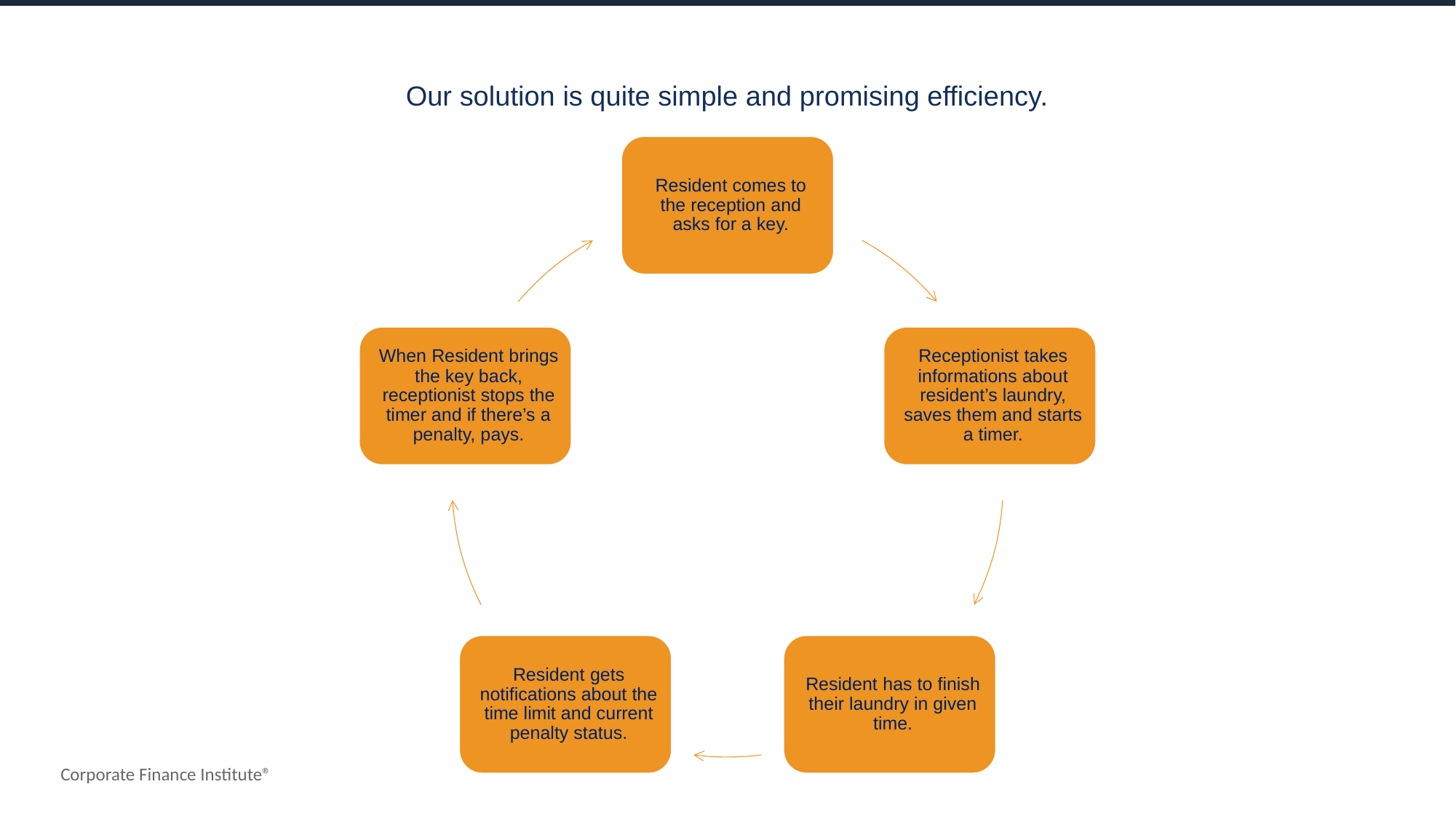

Our solution is quite simple and promising efficiency.
Resident comes to the reception and asks for a key.
Receptionist takes informations about resident’s laundry, saves them and starts a timer.
Resident has to finish their laundry in given time.
Resident gets notifications about the time limit and current penalty status.
When Resident brings the key back, receptionist stops the timer and if there’s a penalty, pays.